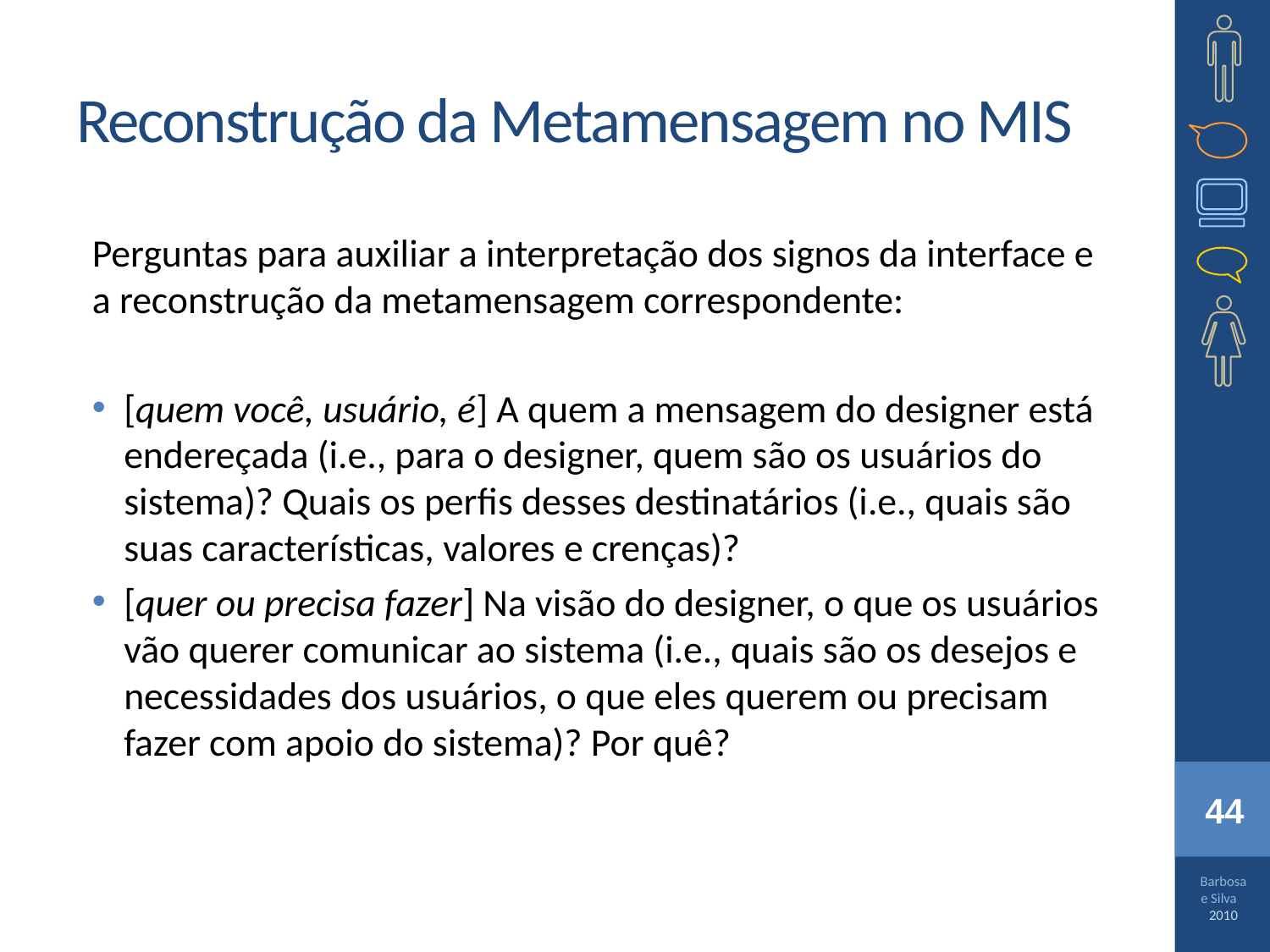

Perguntas para auxiliar a interpretação dos signos da interface e a reconstrução da metamensagem correspondente:

[quem você, usuário, é] A quem a mensagem do designer está endereçada (i.e., para o designer, quem são os usuários do sistema)? Quais os perfis desses destinatários (i.e., quais são suas características, valores e crenças)?
[quer ou precisa fazer] Na visão do designer, o que os usuários vão querer comunicar ao sistema (i.e., quais são os desejos e necessidades dos usuários, o que eles querem ou precisam fazer com apoio do sistema)? Por quê?
Reconstrução da Metamensagem no MIS